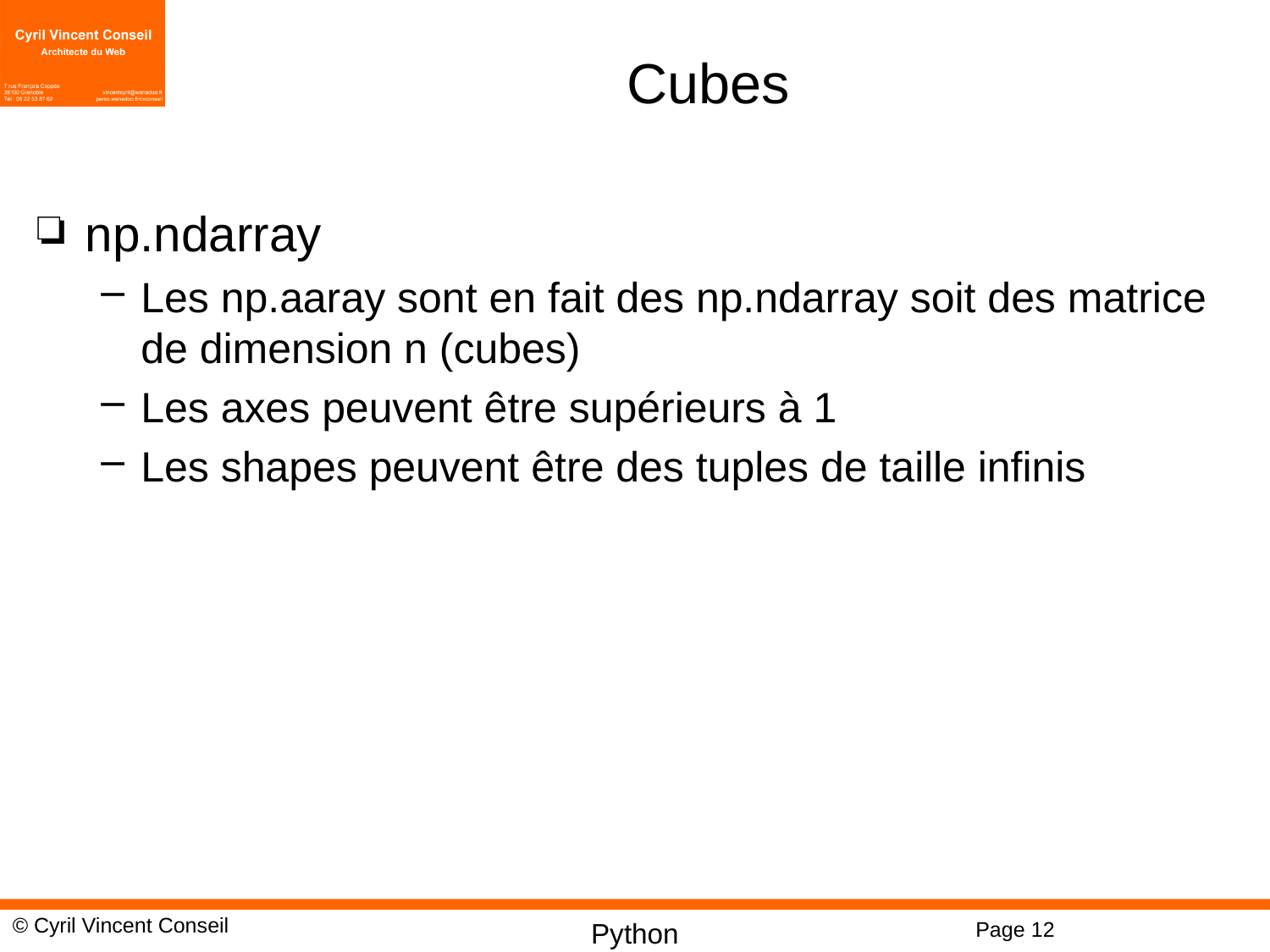

# Cubes
np.ndarray
Les np.aaray sont en fait des np.ndarray soit des matrice de dimension n (cubes)
Les axes peuvent être supérieurs à 1
Les shapes peuvent être des tuples de taille infinis